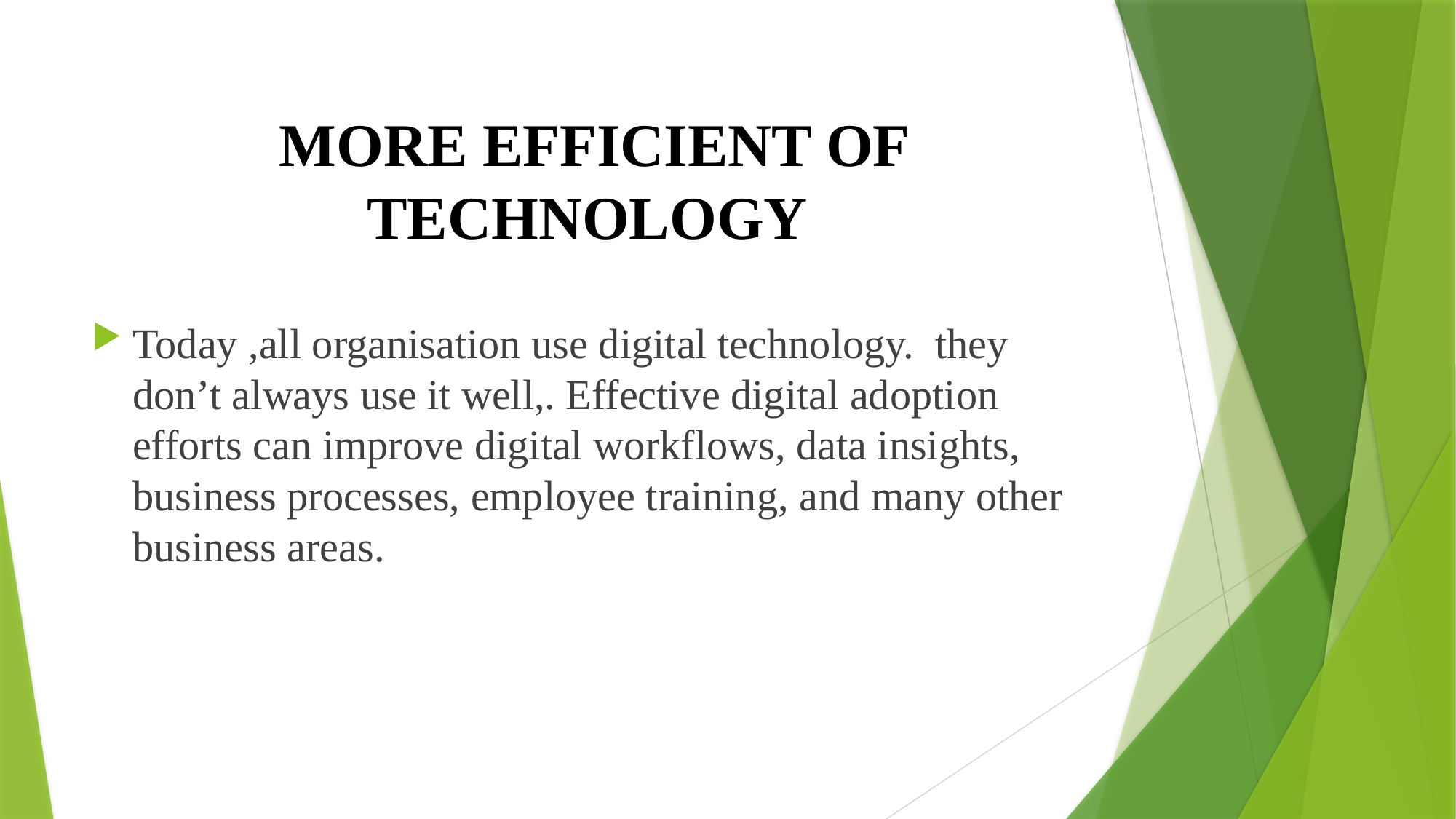

# MORE EFFICIENT OF TECHNOLOGY
Today ,all organisation use digital technology.  they don’t always use it well,. Effective digital adoption efforts can improve digital workflows, data insights, business processes, employee training, and many other business areas.